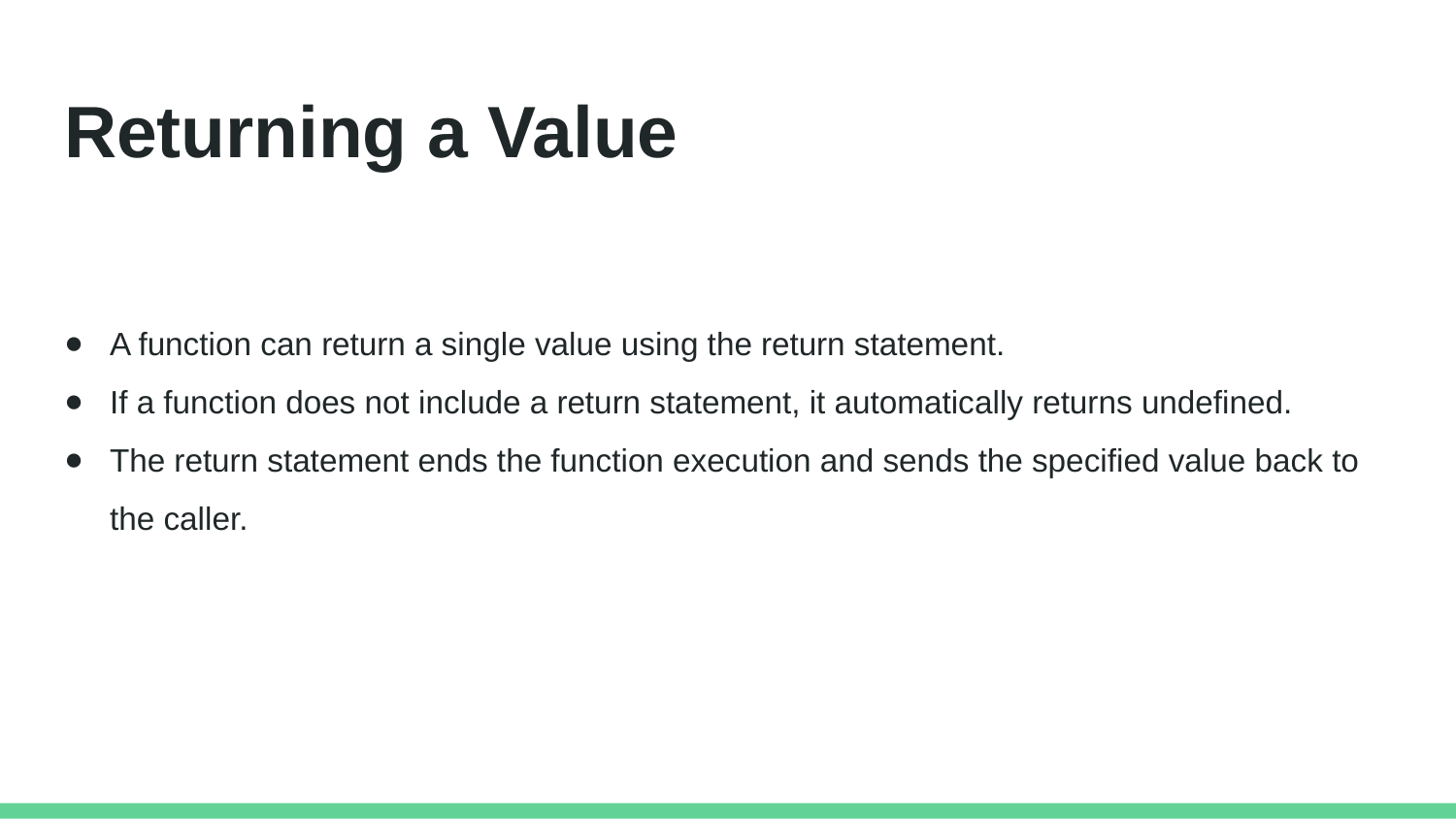

# Returning a Value
A function can return a single value using the return statement.
If a function does not include a return statement, it automatically returns undefined.
The return statement ends the function execution and sends the specified value back to the caller.